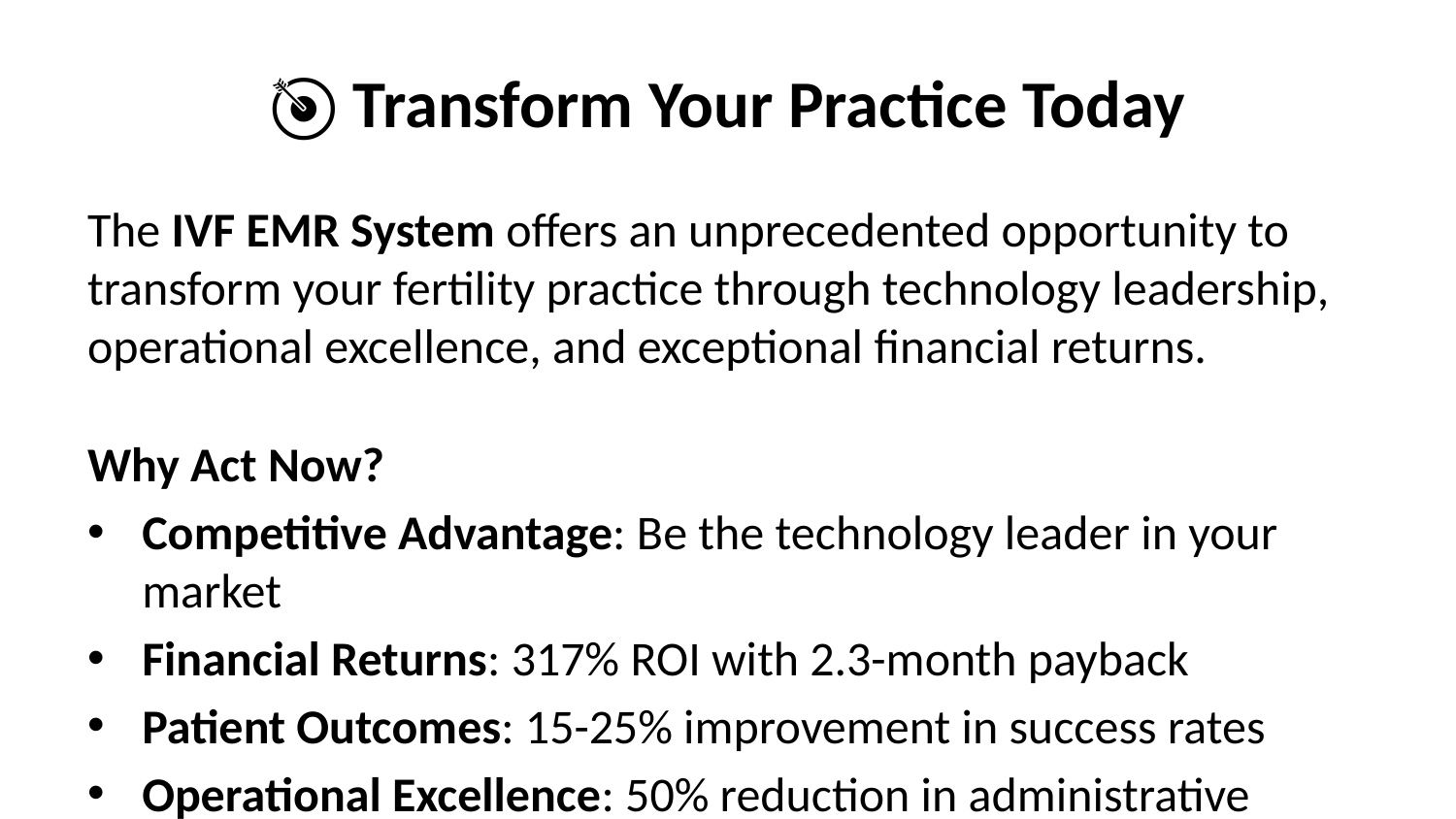

# 🎯 Transform Your Practice Today
The IVF EMR System offers an unprecedented opportunity to transform your fertility practice through technology leadership, operational excellence, and exceptional financial returns.
Why Act Now?
Competitive Advantage: Be the technology leader in your market
Financial Returns: 317% ROI with 2.3-month payback
Patient Outcomes: 15-25% improvement in success rates
Operational Excellence: 50% reduction in administrative overhead
Risk Mitigation: Enterprise-grade security and compliance
Success Guarantee
30-Day Trial: Risk-free evaluation period
Money-Back Guarantee: 100% satisfaction or full refund
Performance Guarantee: Documented ROI achievement
Support Guarantee: 24/7 assistance and success management
The future of fertility care is here. Join the 100+ clinics already transforming their practices with IVF EMR.
Contact us today to begin your transformation journey!